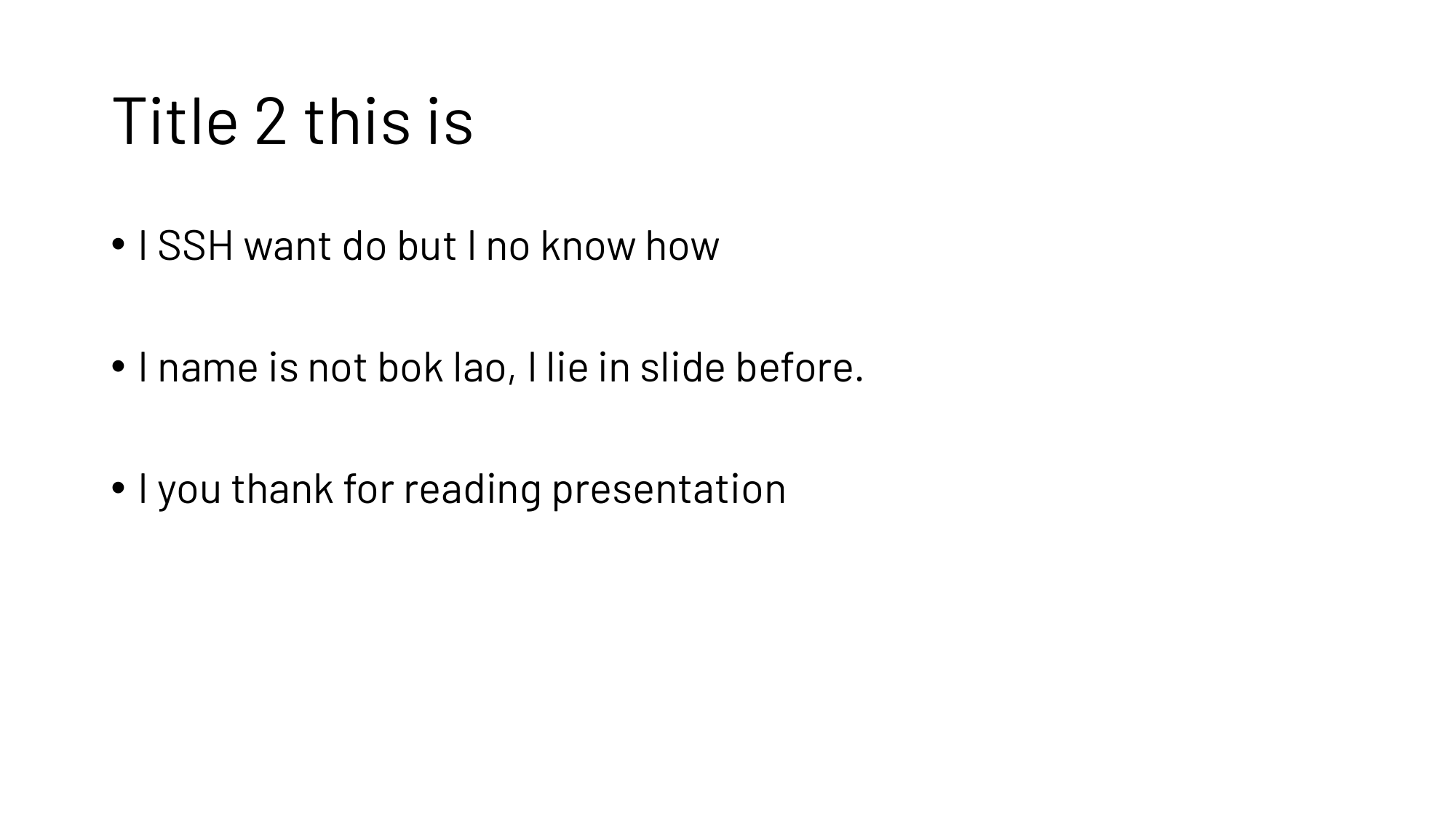

# Title 2 this is
I SSH want do but I no know how

I name is not bok lao, I lie in slide before.

I you thank for reading presentation